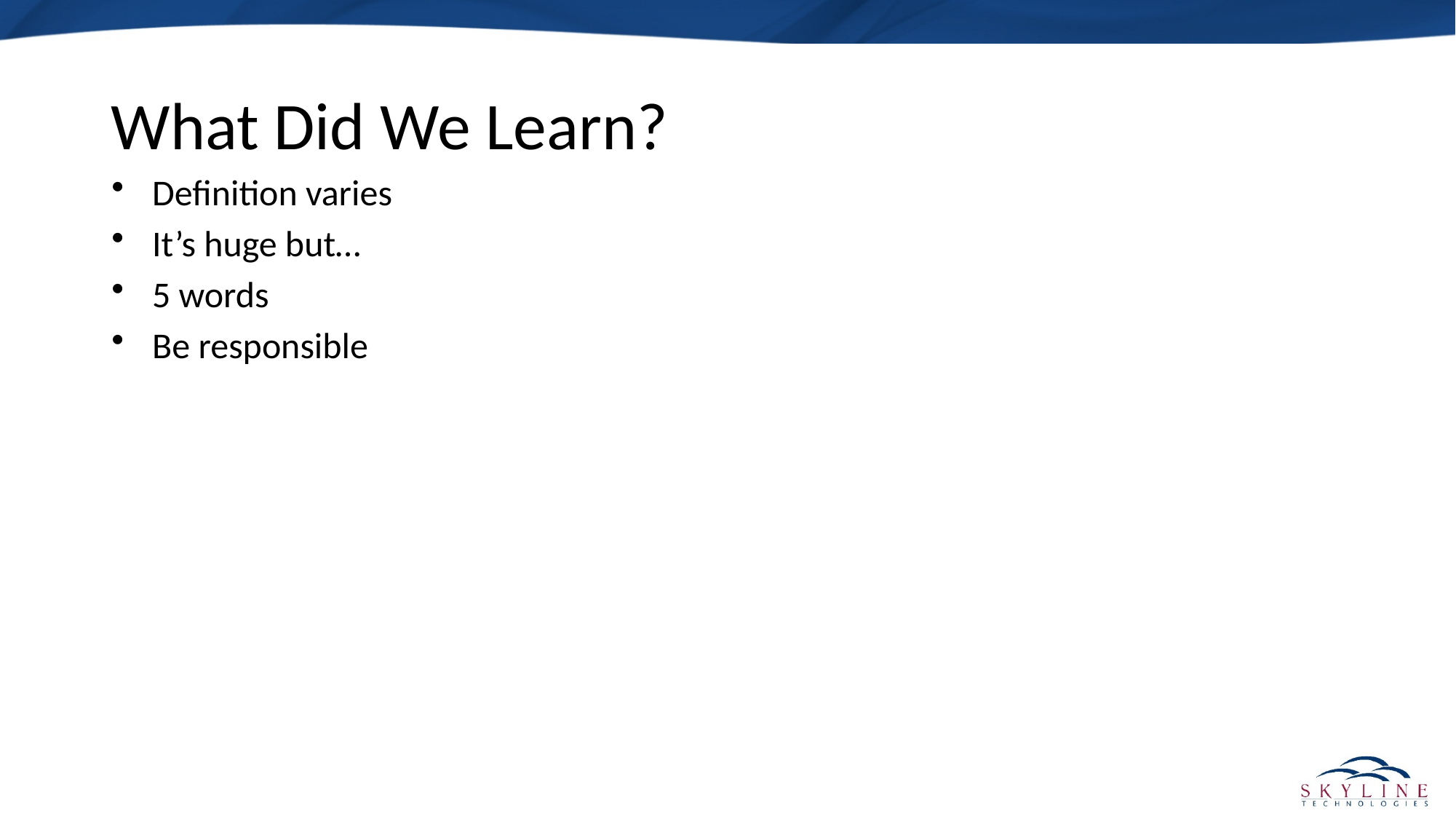

# What Did We Learn?
Definition varies
It’s huge but…
5 words
Be responsible